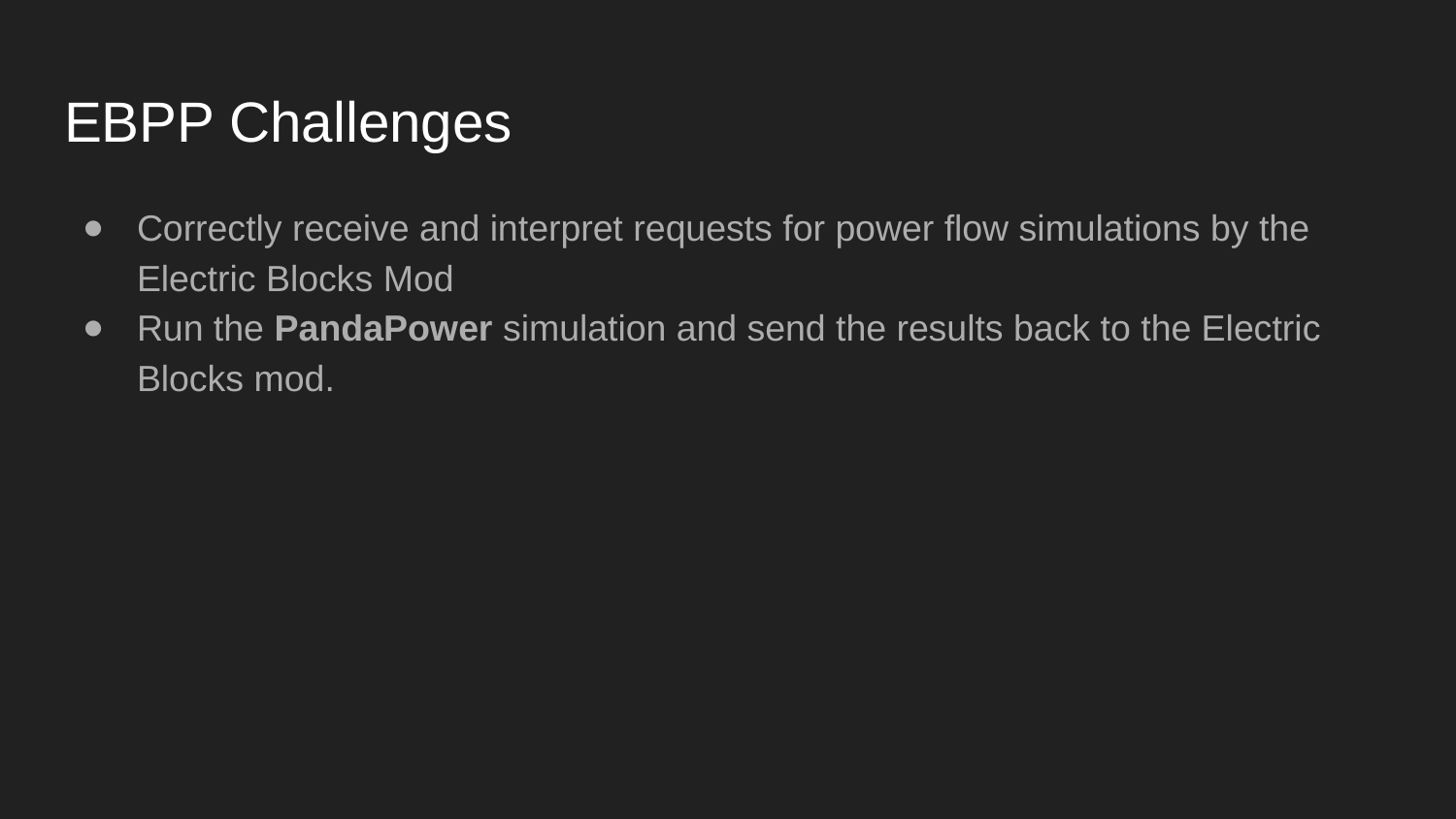

# EBPP Challenges
Correctly receive and interpret requests for power flow simulations by the Electric Blocks Mod
Run the PandaPower simulation and send the results back to the Electric Blocks mod.